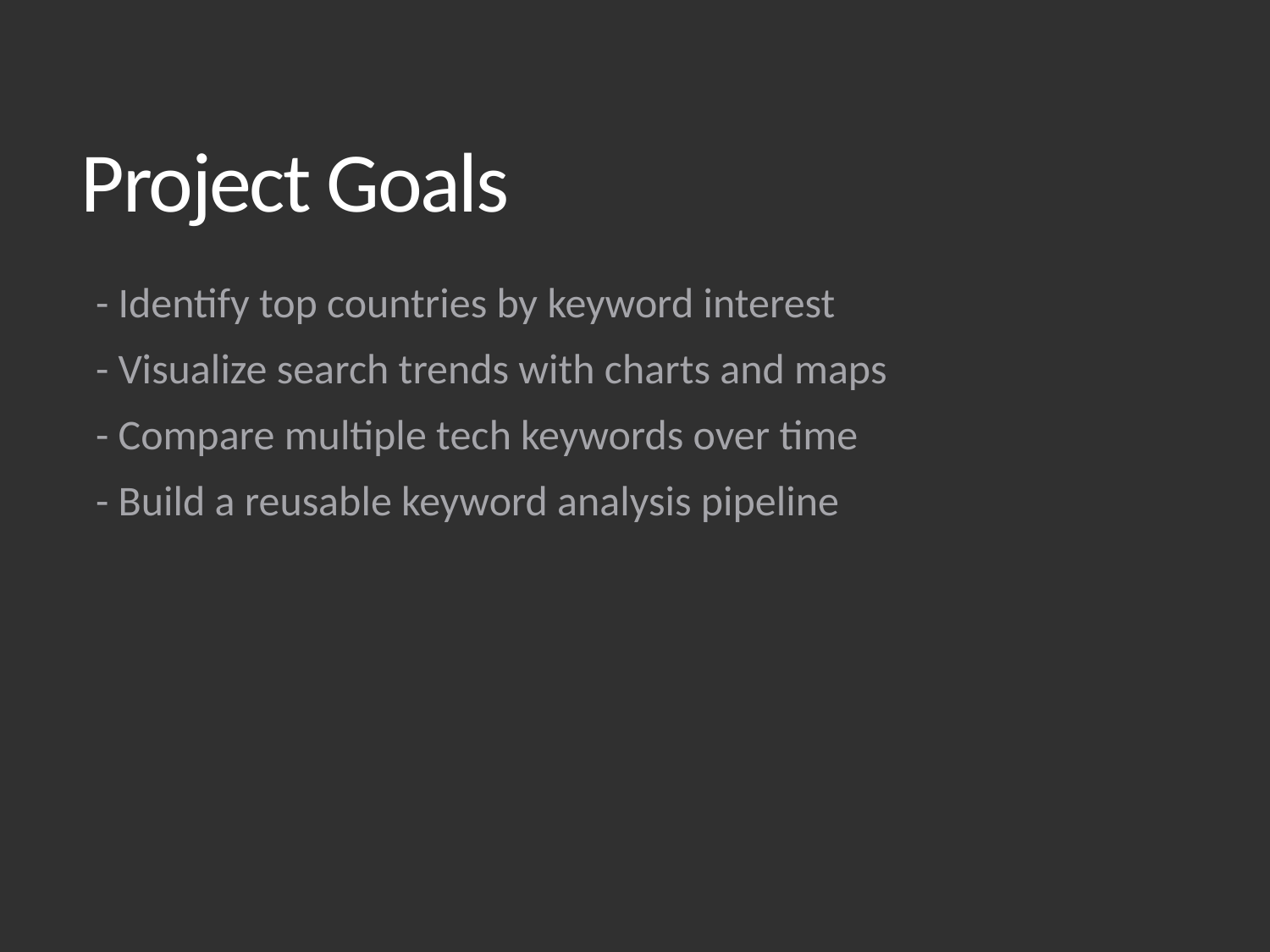

# Project Goals
- Identify top countries by keyword interest
- Visualize search trends with charts and maps
- Compare multiple tech keywords over time
- Build a reusable keyword analysis pipeline